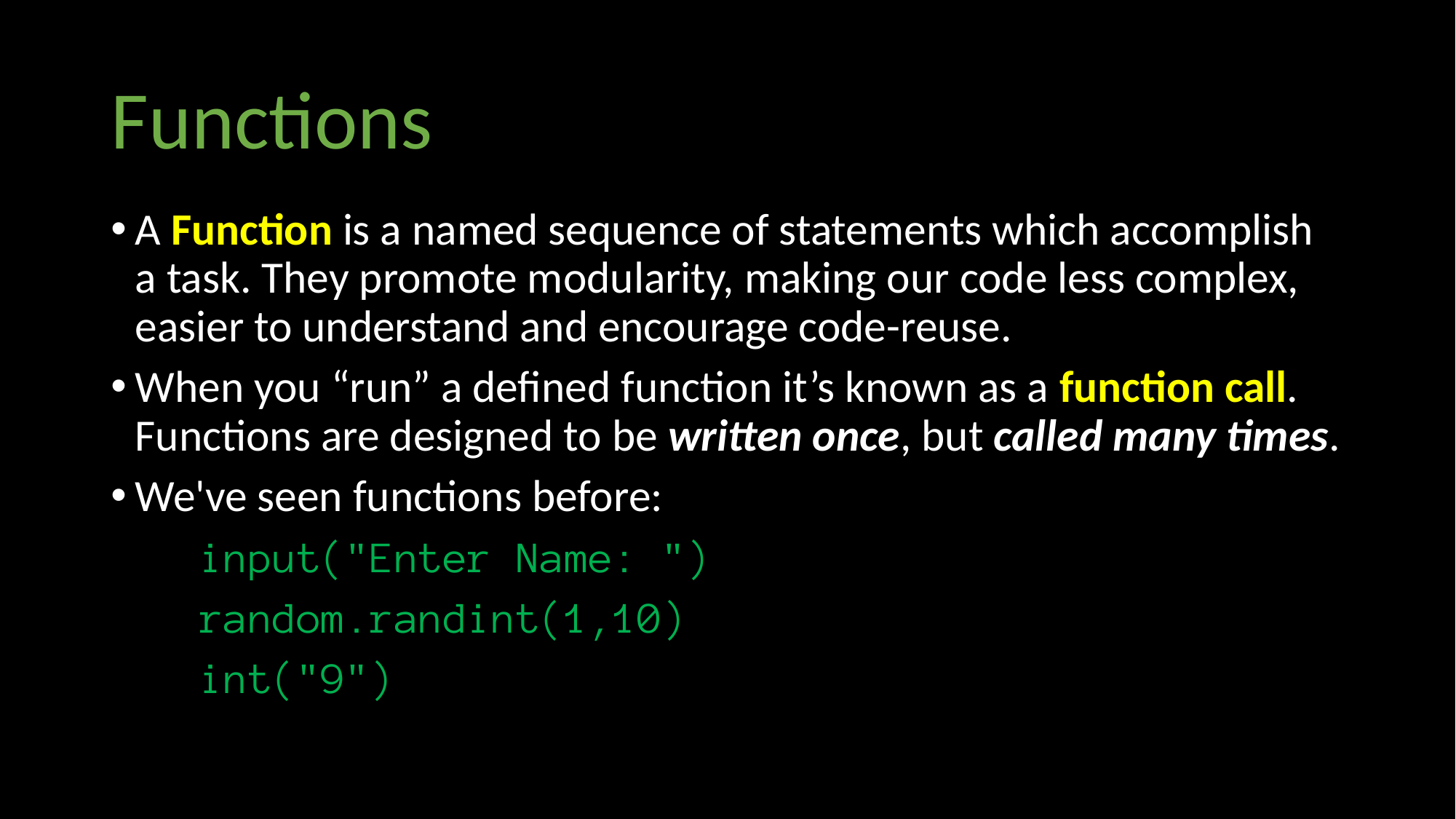

# Functions
A Function is a named sequence of statements which accomplish a task. They promote modularity, making our code less complex, easier to understand and encourage code-reuse.
When you “run” a defined function it’s known as a function call. Functions are designed to be written once, but called many times.
We've seen functions before:
	input("Enter Name: ")
	random.randint(1,10)
	int("9")